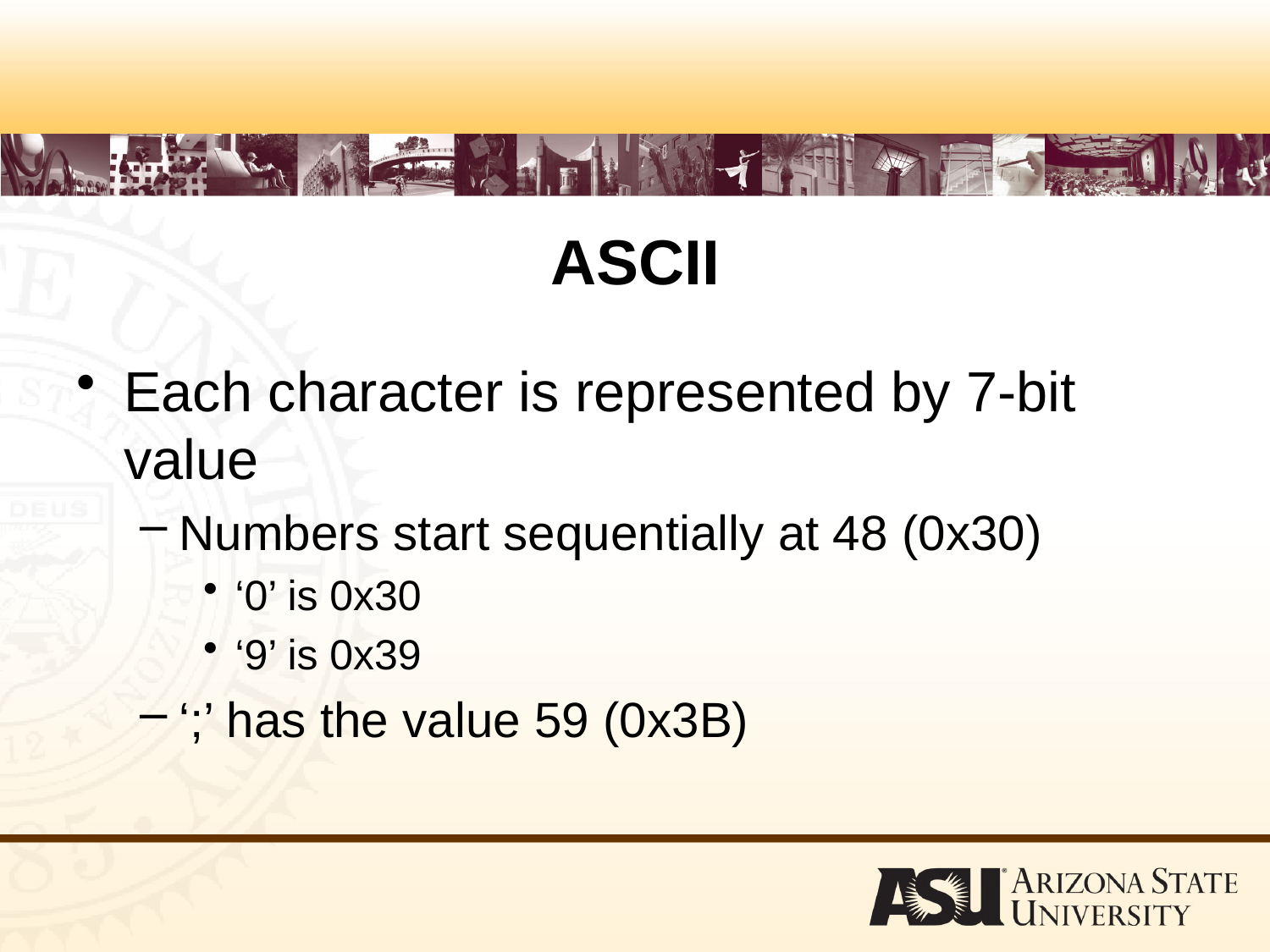

# ASCII
Each character is represented by 7-bit value
Numbers start sequentially at 48 (0x30)
‘0’ is 0x30
‘9’ is 0x39
‘;’ has the value 59 (0x3B)